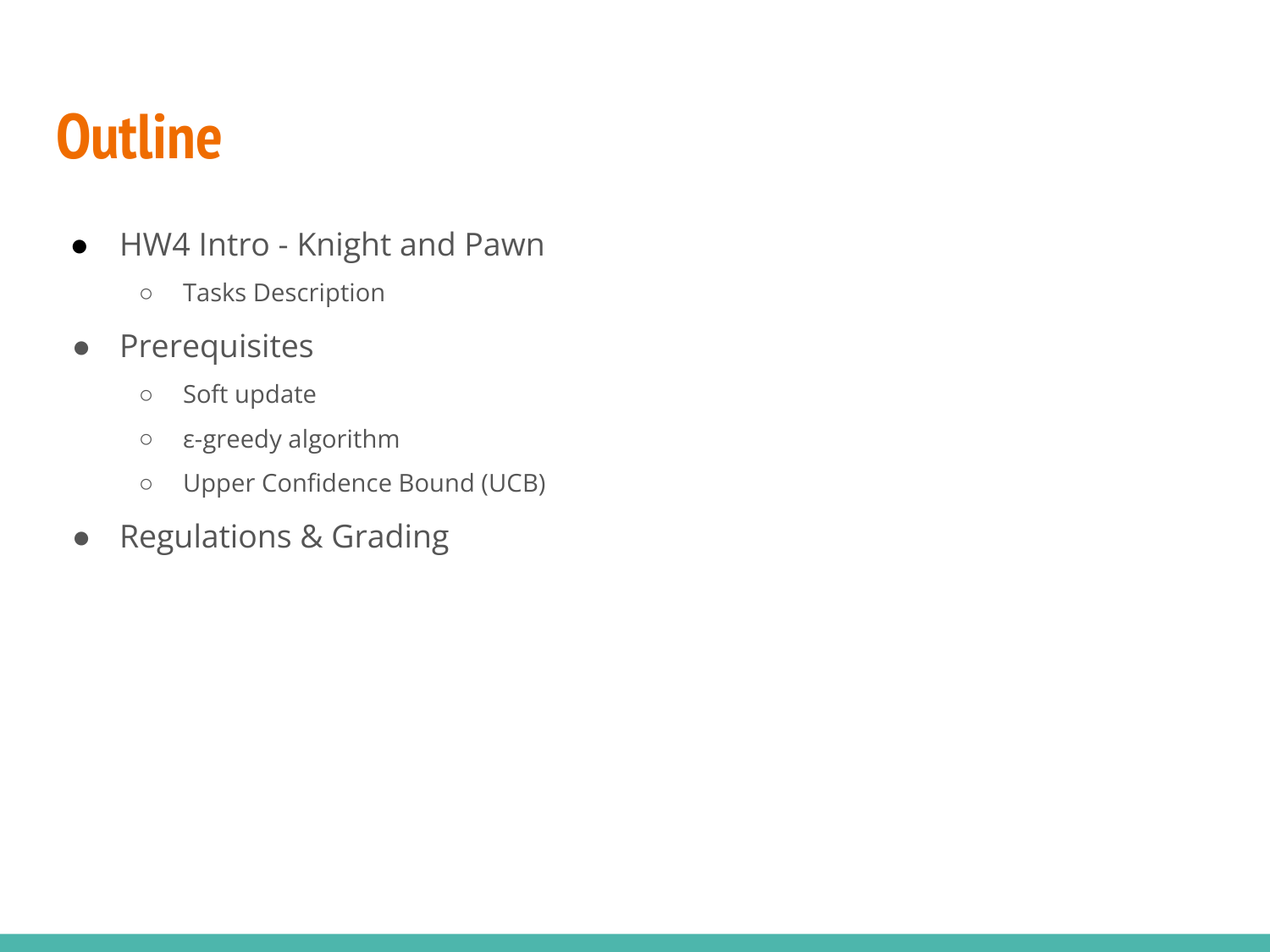

# Outline
HW4 Intro - Knight and Pawn
Tasks Description
Prerequisites
Soft update
ε-greedy algorithm
Upper Confidence Bound (UCB)
Regulations & Grading